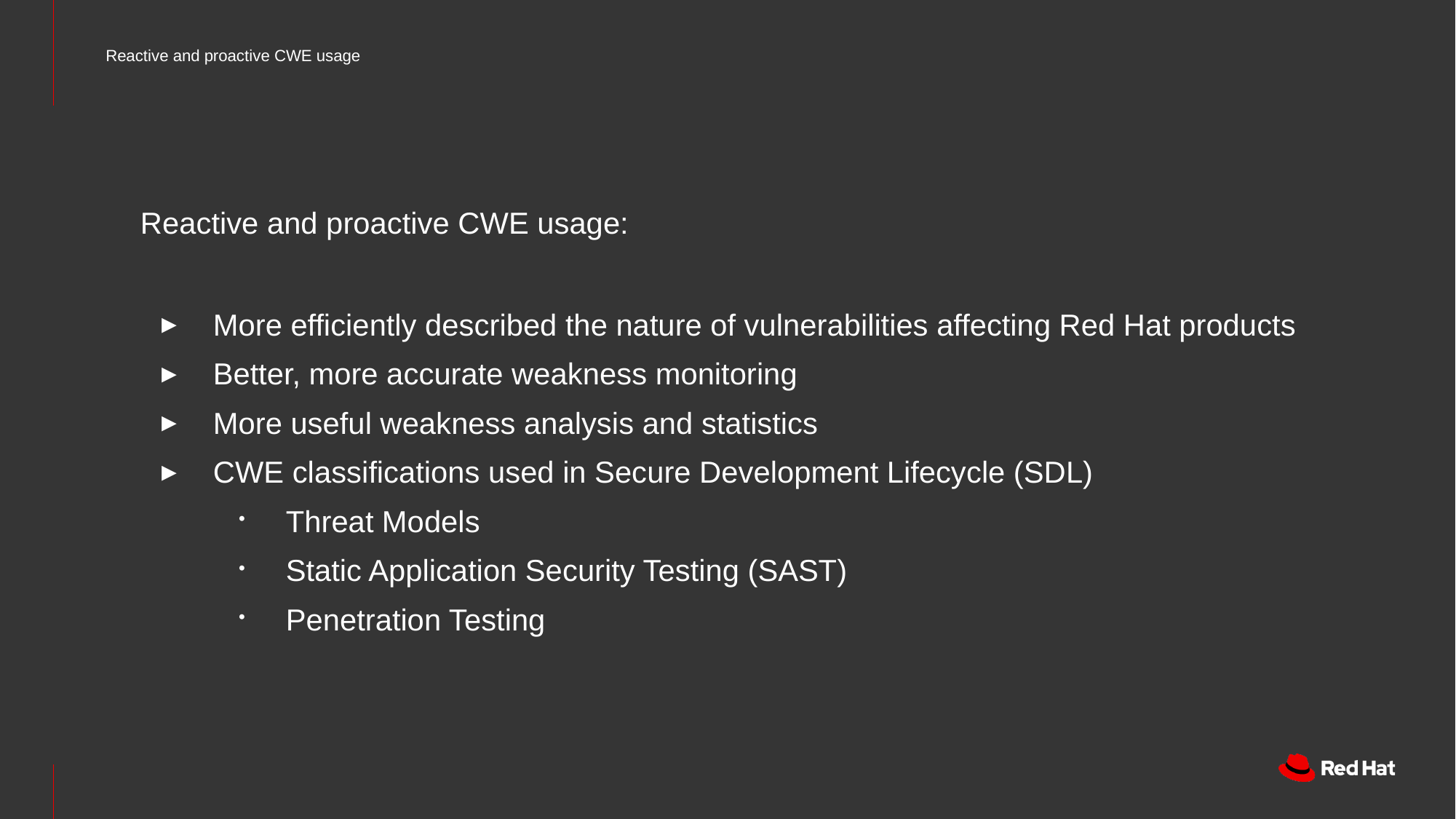

Reactive and proactive CWE usage
Reactive and proactive CWE usage:
More efficiently described the nature of vulnerabilities affecting Red Hat products
Better, more accurate weakness monitoring
More useful weakness analysis and statistics
CWE classifications used in Secure Development Lifecycle (SDL)
Threat Models
Static Application Security Testing (SAST)
Penetration Testing